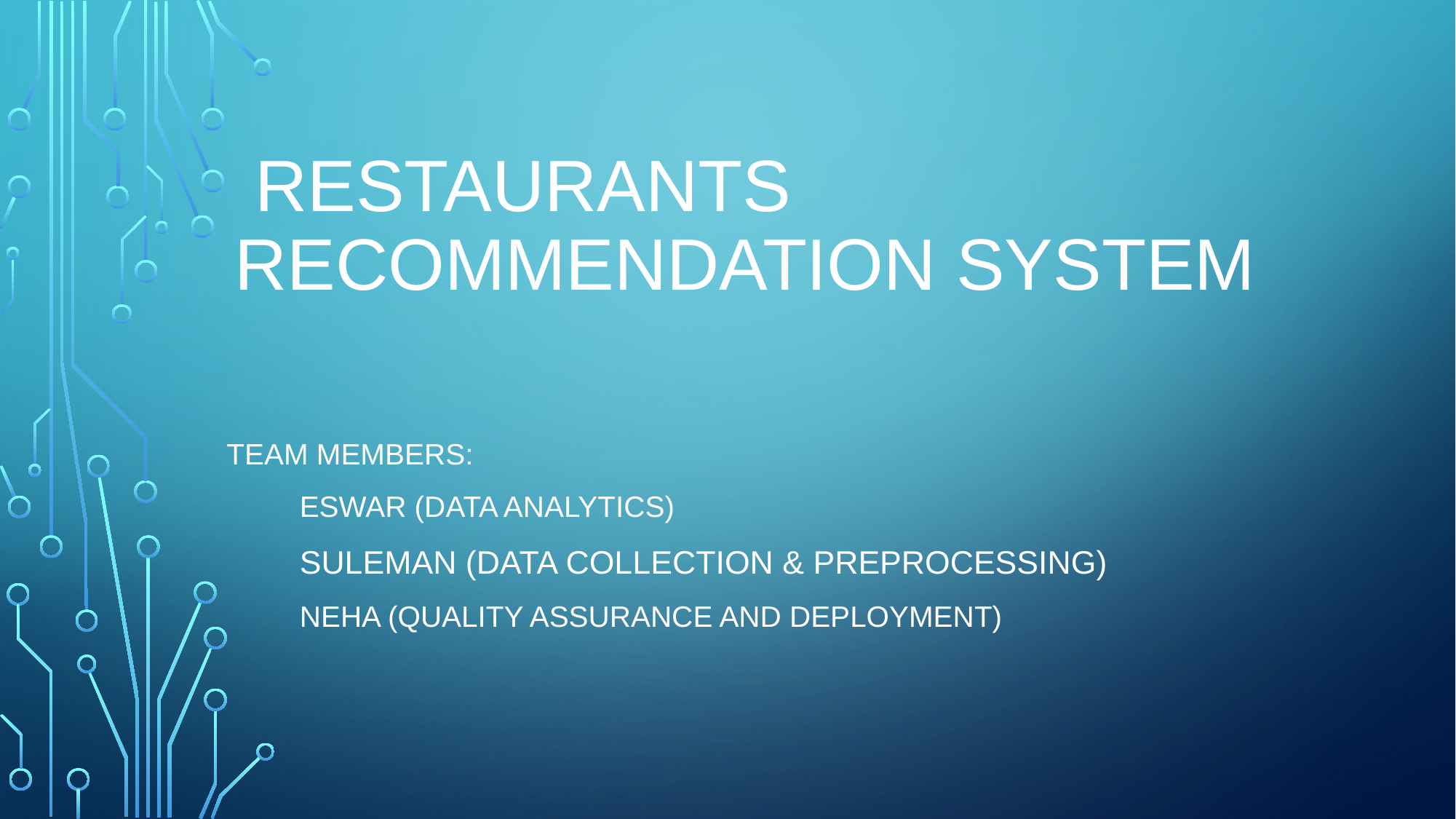

# restaurants recommendation system
Team Members:
	Eswar (Data Analytics)
	Suleman (Data Collection & preprocessing)
	Neha (quality assurance and deployment)